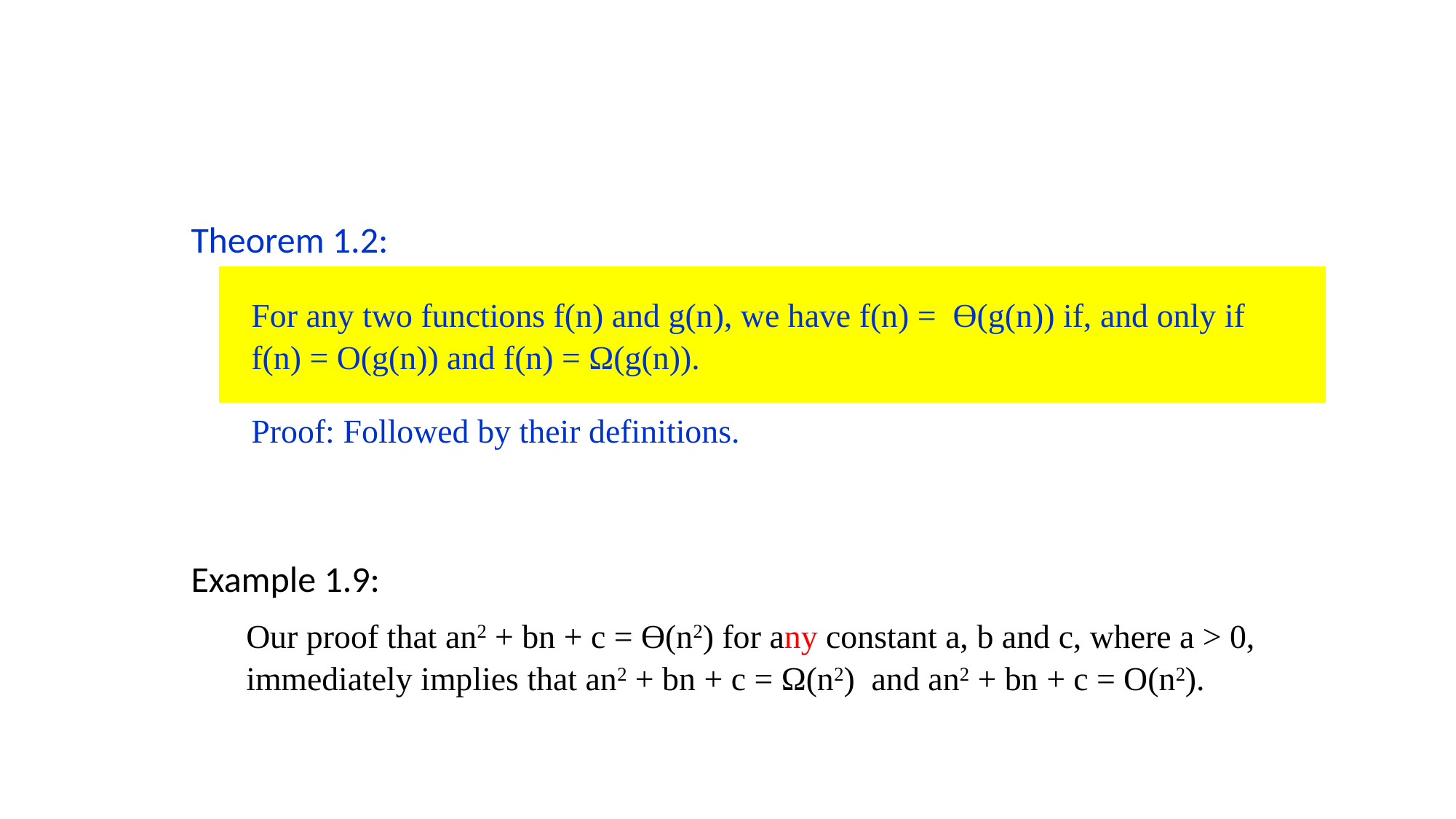

Theorem 1.2:
For any two functions f(n) and g(n), we have f(n) =  Ɵ(g(n)) if, and only if f(n) = O(g(n)) and f(n) = Ω(g(n)).
Proof: Followed by their definitions.

Example 1.9:
Our proof that an2 + bn + c = Ɵ(n2) for any constant a, b and c, where a > 0, immediately implies that an2 + bn + c = Ω(n2)  and an2 + bn + c = O(n2).